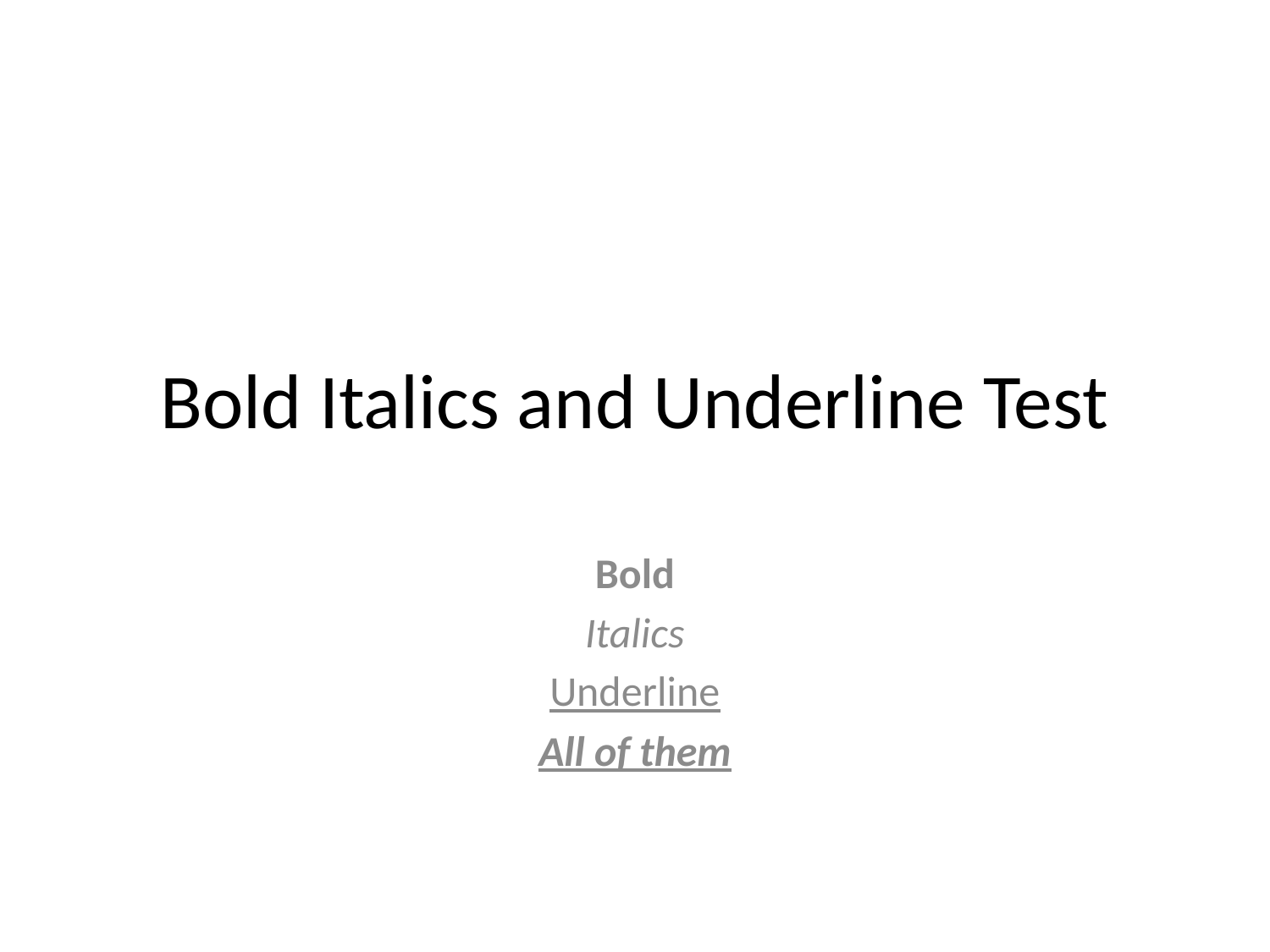

# Bold Italics and Underline Test
Bold
Italics
Underline
All of them